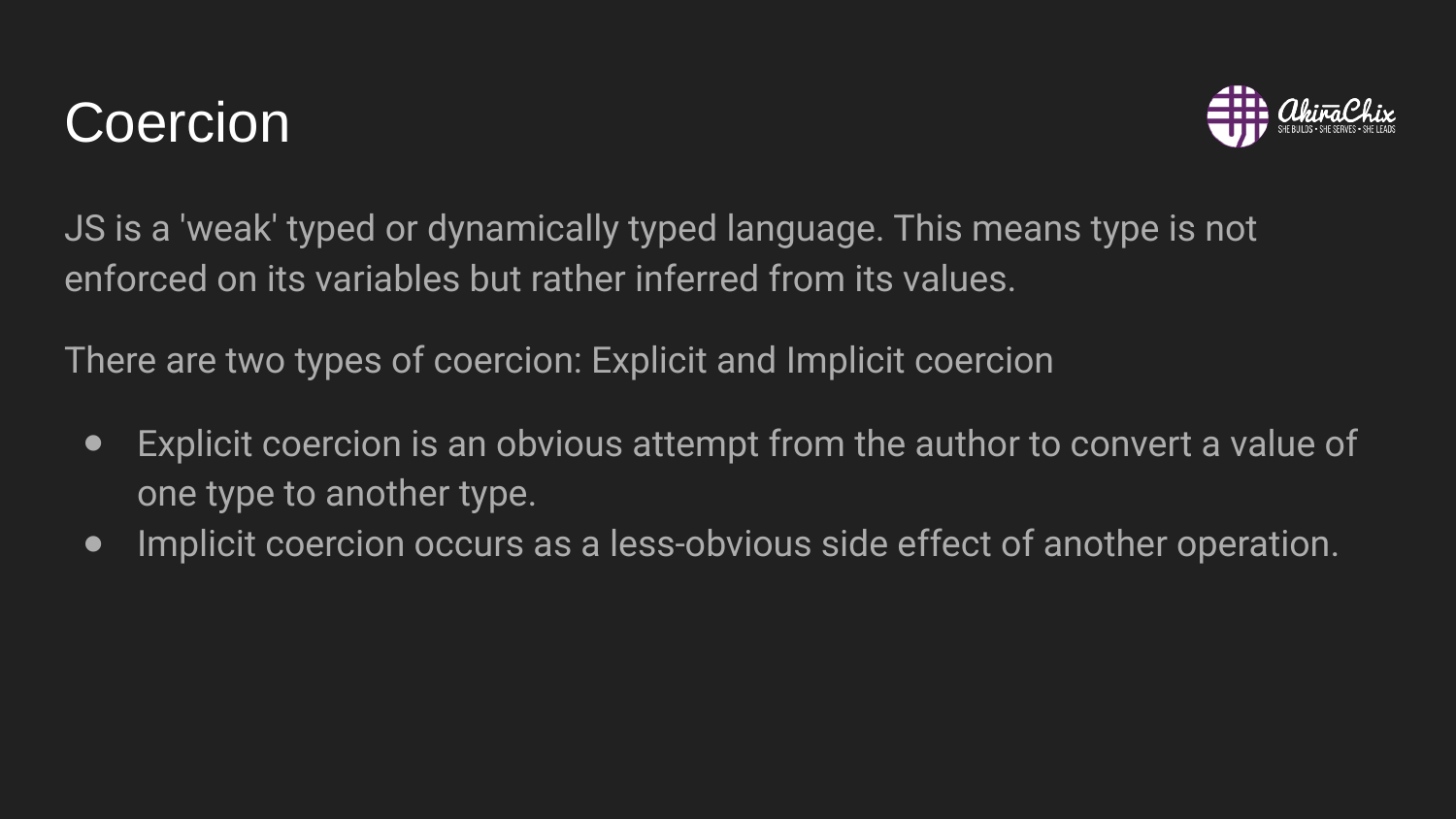

# Coercion
JS is a 'weak' typed or dynamically typed language. This means type is not enforced on its variables but rather inferred from its values.
There are two types of coercion: Explicit and Implicit coercion
Explicit coercion is an obvious attempt from the author to convert a value of one type to another type.
Implicit coercion occurs as a less-obvious side effect of another operation.